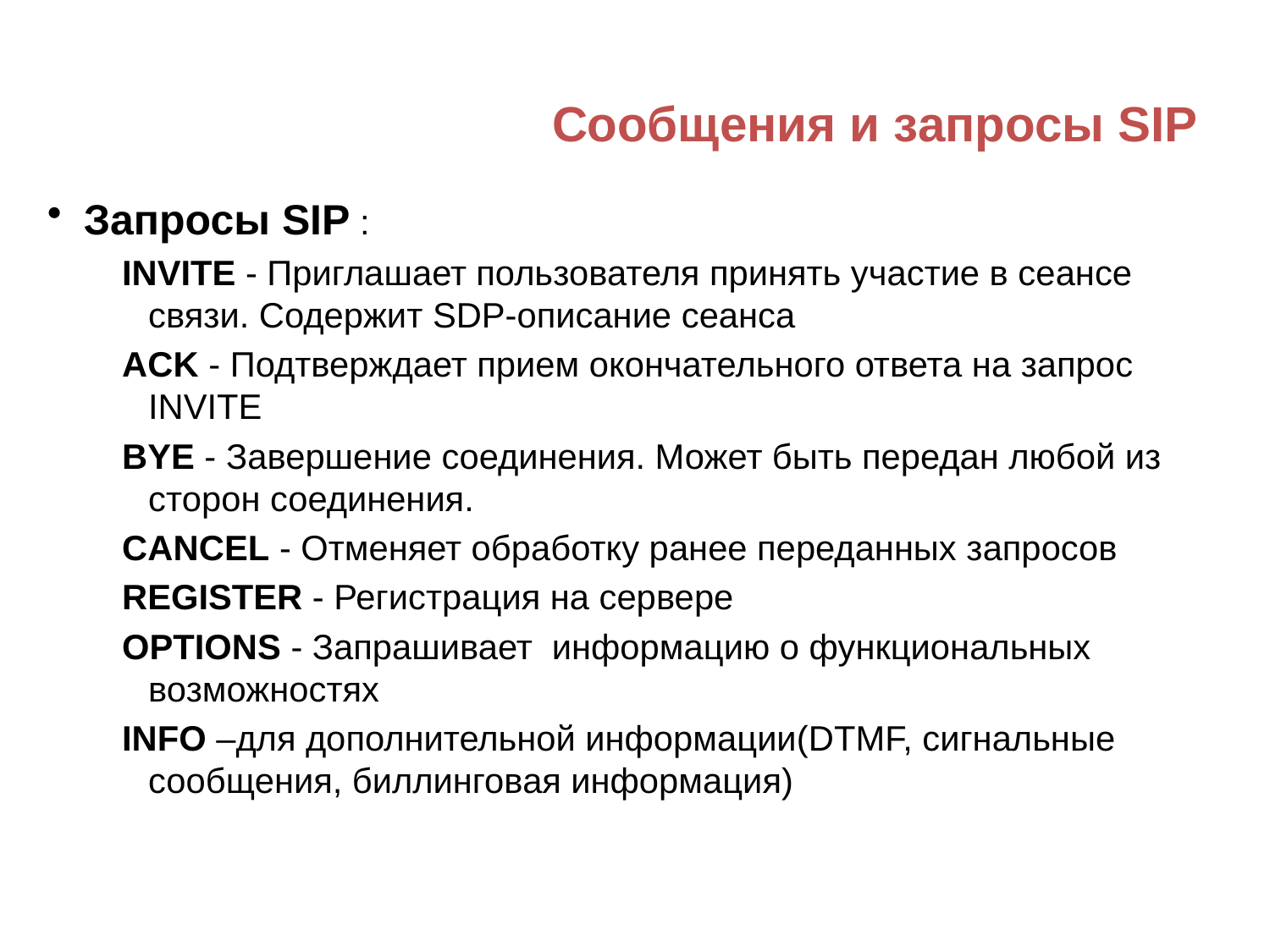

Сообщения и запросы SIP
Запросы SIP :
INVITE - Приглашает пользователя принять участие в сеансе связи. Содержит SDP-описание сеанса
ACK - Подтверждает прием окончательного ответа на запрос INVITE
BYE - Завершение соединения. Может быть передан любой из сторон соединения.
CANCEL - Отменяет обработку ранее переданных запросов
REGISTER - Регистрация на сервере
OPTIONS - Запрашивает  информацию о функциональных возможностях
INFO –для дополнительной информации(DTMF, сигнальные сообщения, биллинговая информация)